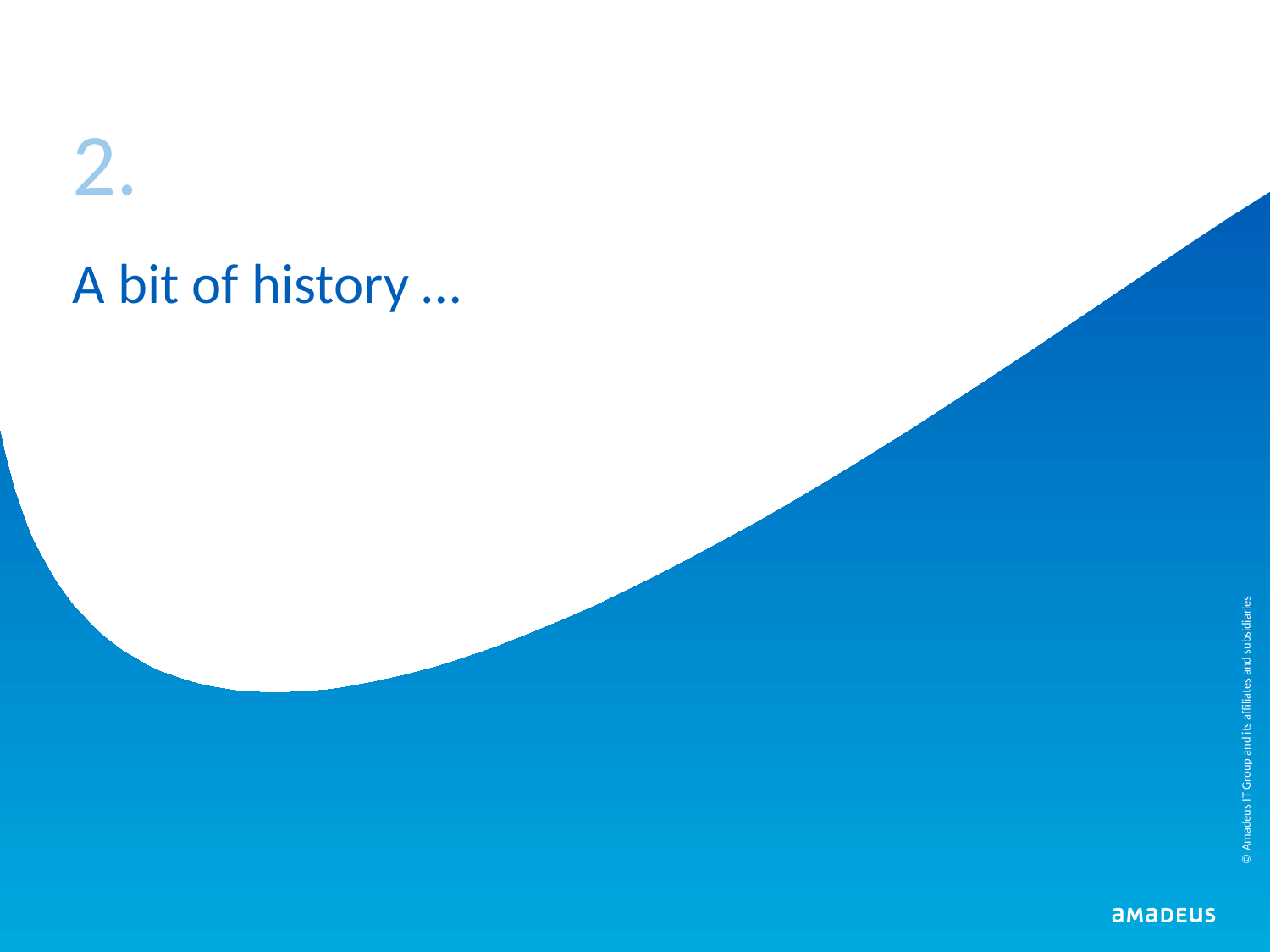

2.

# A bit of history …
© Amadeus IT Group and its affiliates and subsidiaries
© Amadeus IT Group and its affiliates and subsidiaries